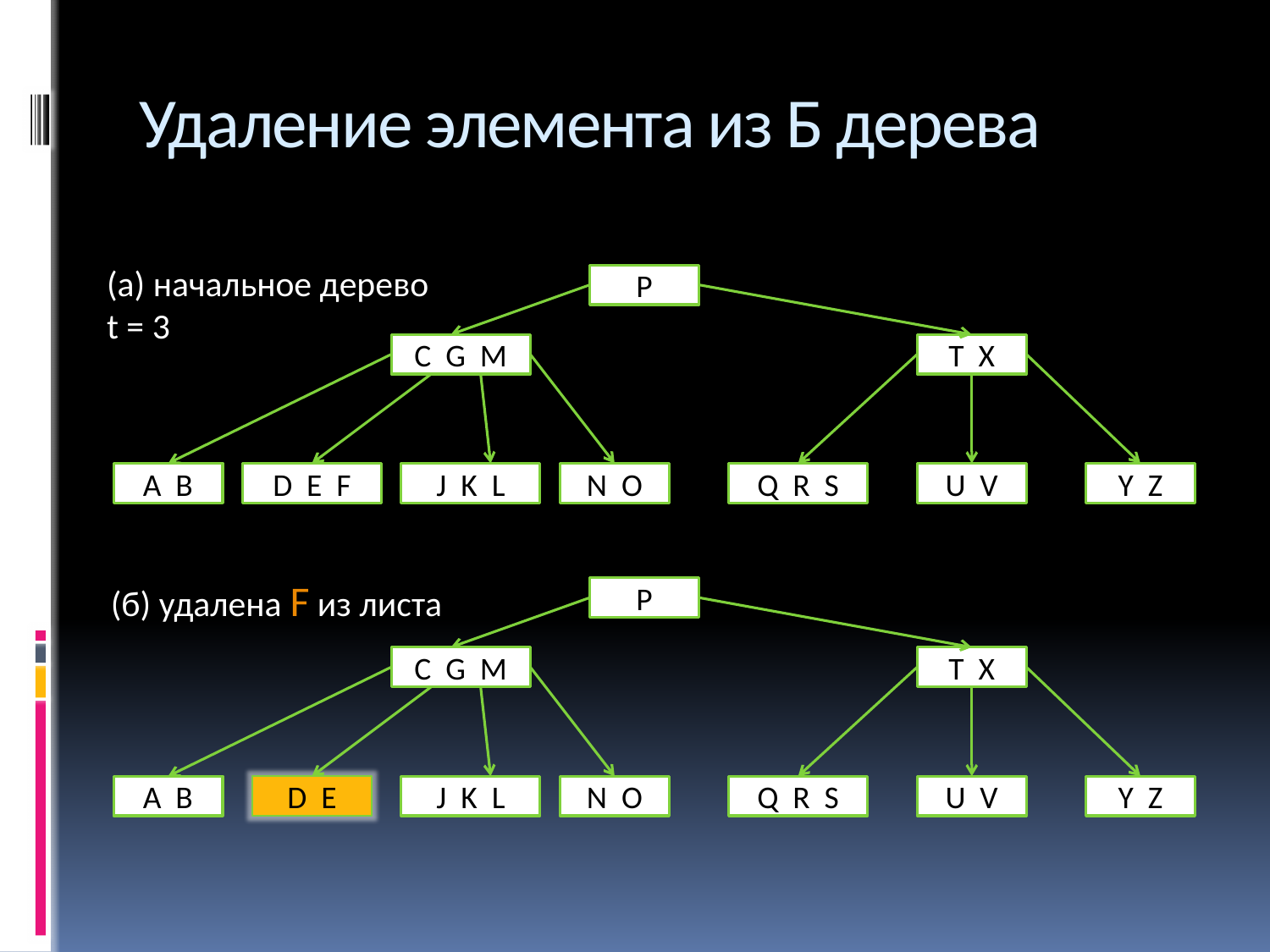

# Удаление элемента из Б дерева
(а) начальное дерево
t = 3
P
C  G  M
T  X
A  B
D  E  F
J  K  L
N  O
Q  R  S
U  V
Y  Z
(б) удалена F из листа
P
C  G  M
T  X
A  B
D  E
J  K  L
N  O
Q  R  S
U  V
Y  Z